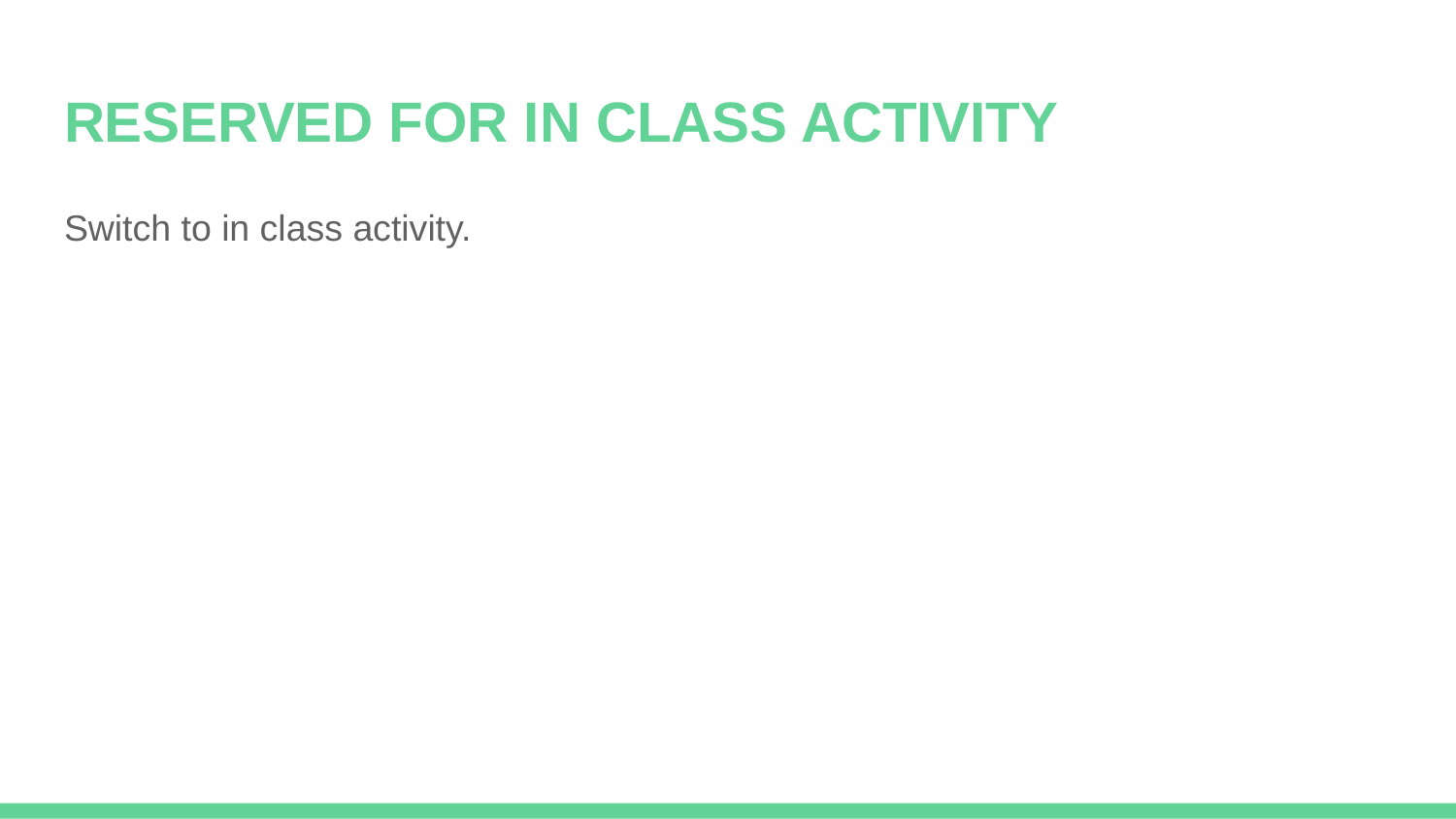

# RESERVED FOR IN CLASS ACTIVITY
Switch to in class activity.